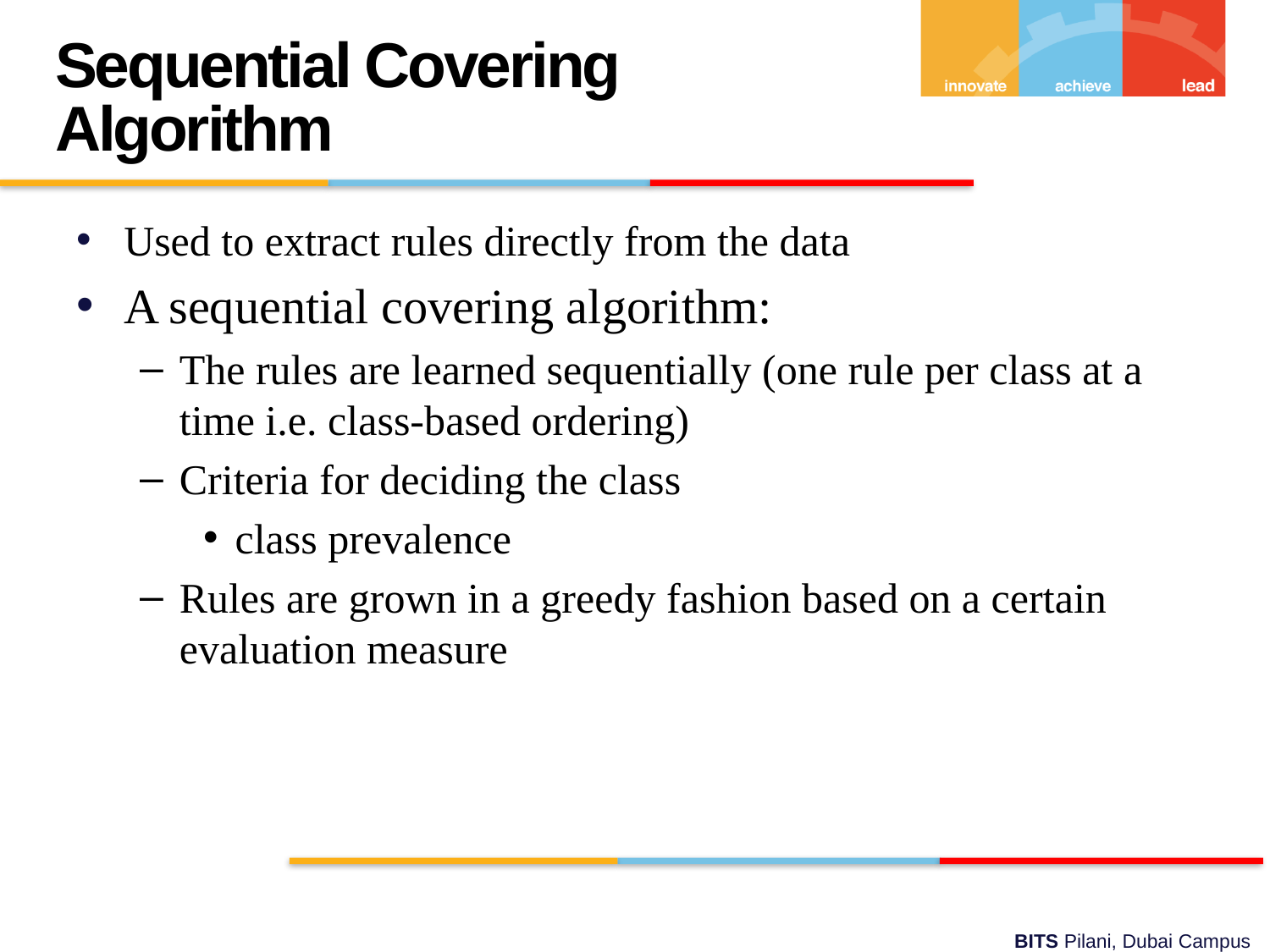

Sequential Covering Algorithm
Used to extract rules directly from the data
A sequential covering algorithm:
The rules are learned sequentially (one rule per class at a time i.e. class-based ordering)
Criteria for deciding the class
class prevalence
Rules are grown in a greedy fashion based on a certain evaluation measure